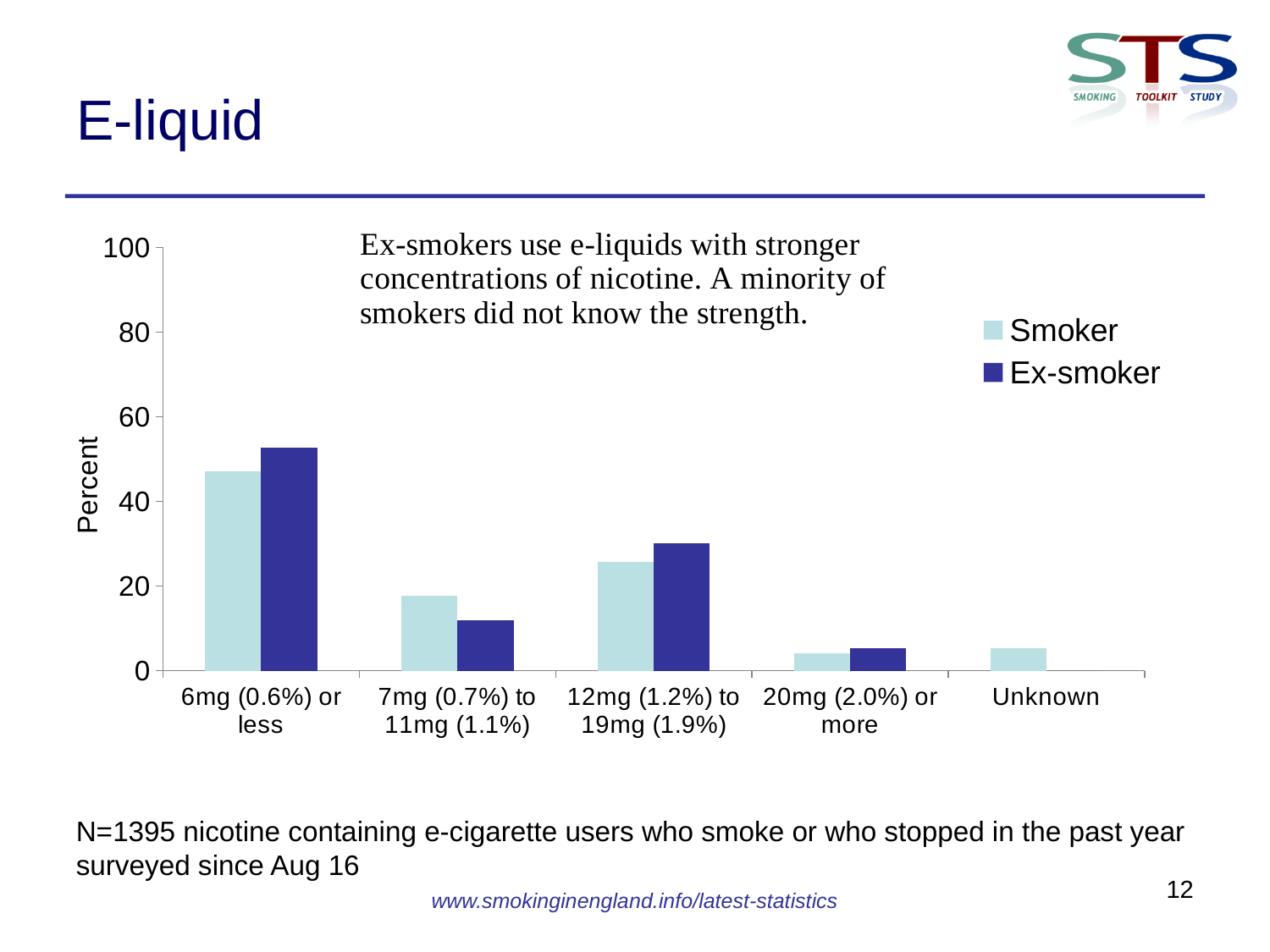

# E-liquid

### Chart

| Category | Smoker | Ex-smoker |
|---|---|---|
| 6mg (0.6%) or less | 47.0 | 52.6 |
| 7mg (0.7%) to 11mg (1.1%) | 17.7 | 12.0 |
| 12mg (1.2%) to 19mg (1.9%) | 25.8 | 30.1 |
| 20mg (2.0%) or more | 4.2 | 5.3 |
| Unknown | 5.3 | 0.0 |
N=1395 nicotine containing e-cigarette users who smoke or who stopped in the past year surveyed since Aug 16
12